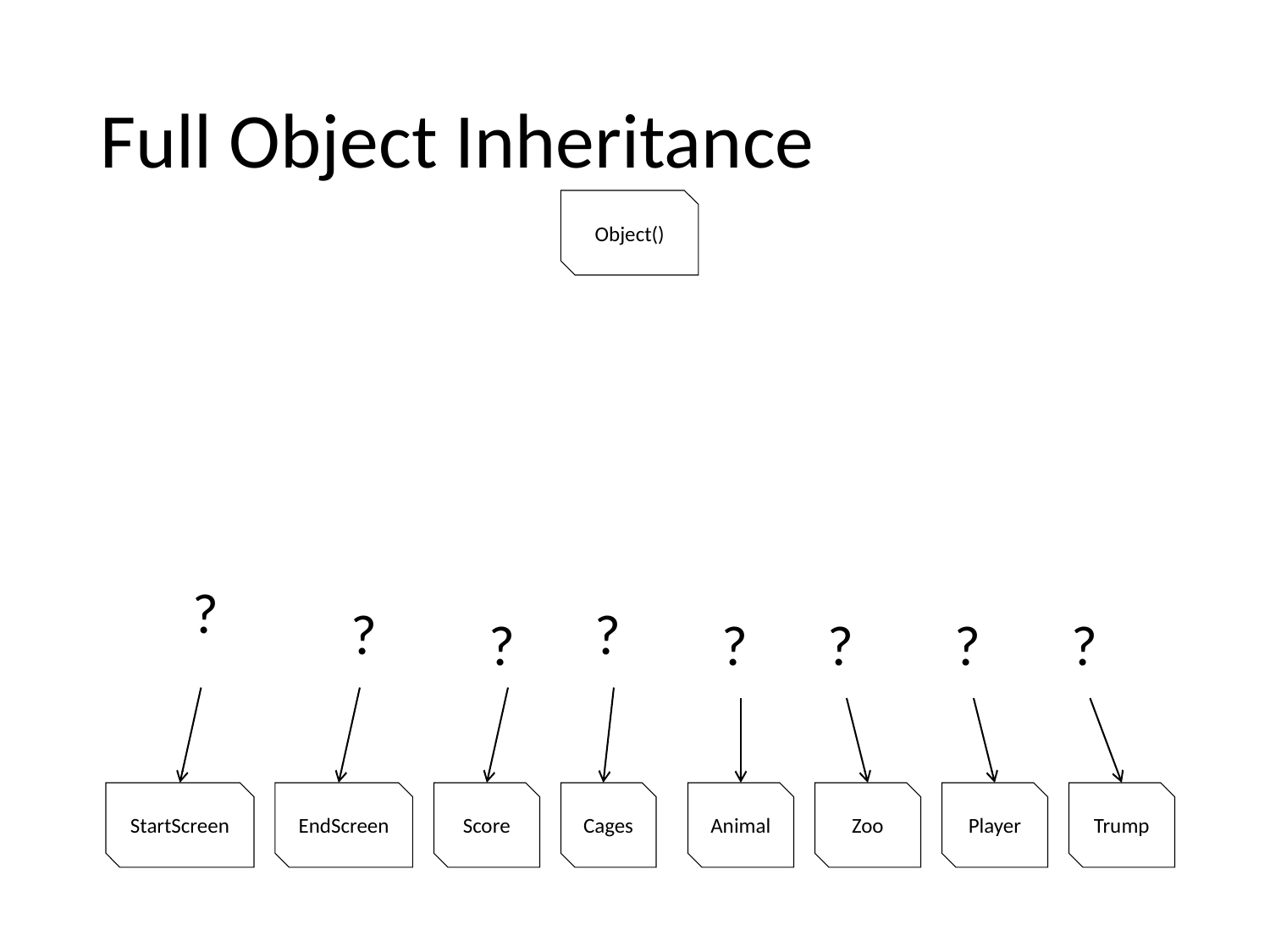

# Full Object Inheritance
Object()
?
?
?
?
?
?
?
?
StartScreen
EndScreen
Score
Cages
Animal
Zoo
Player
Trump